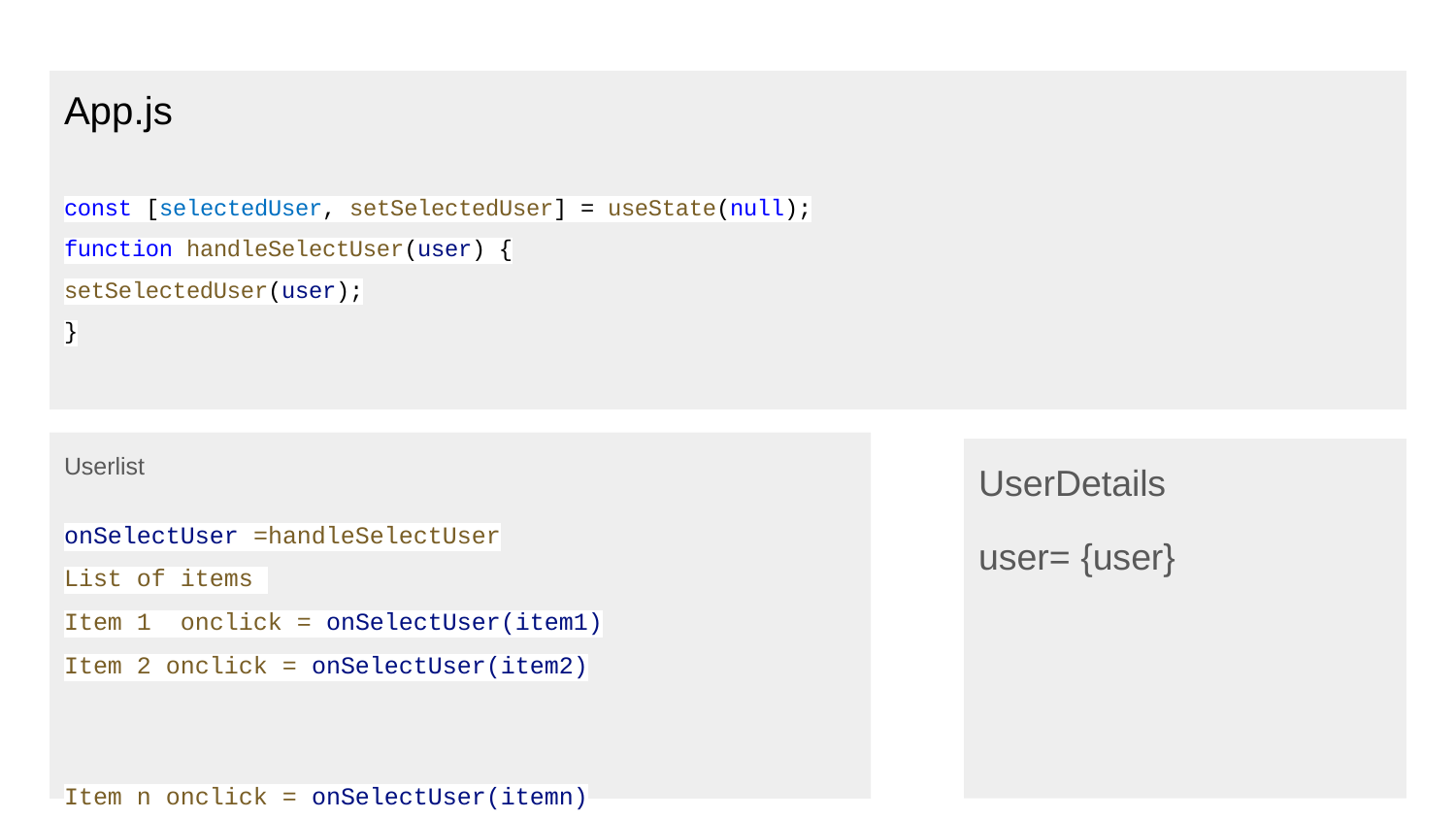

# App.js

const [selectedUser, setSelectedUser] = useState(null);
function handleSelectUser(user) {
setSelectedUser(user);
}

Userlist
onSelectUser =handleSelectUser
List of items
Item 1  onclick = onSelectUser(item1)
Item 2 onclick = onSelectUser(item2)

Item n onclick = onSelectUser(itemn)

UserDetails
user= {user}